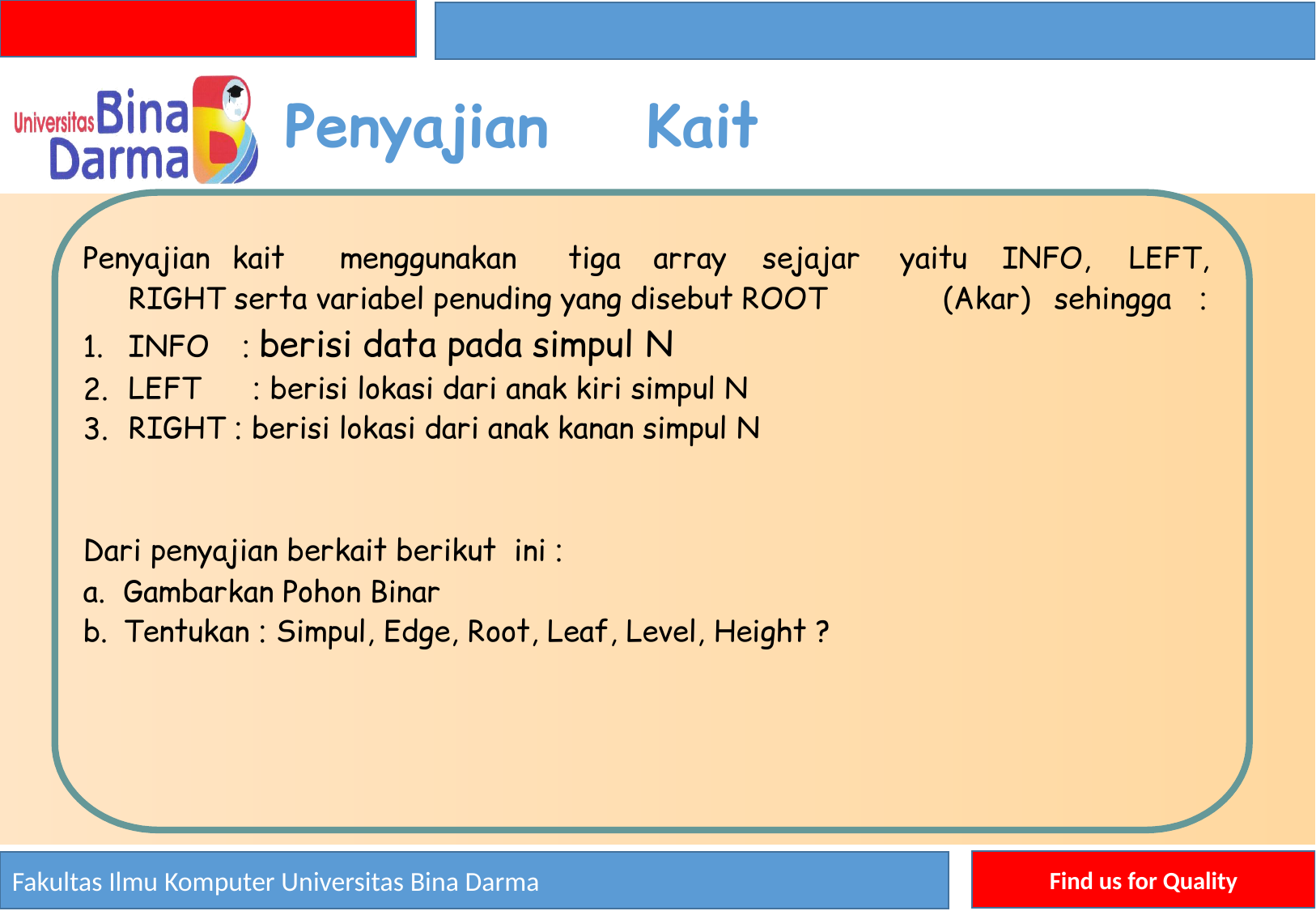

Penyajian
Kait

Penyajian  kait
menggunakan
tiga
array
sejajar
yaitu
INFO,
LEFT,
RIGHT serta variabel penuding yang disebut ROOT
(Akar)
sehingga
:
: berisi data pada simpul N
: berisi lokasi dari anak kiri simpul N
1.
2.
3.
INFO
LEFT
RIGHT : berisi lokasi dari anak kanan simpul N
Dari penyajian berkait berikut ini :
a. Gambarkan Pohon Binar
b. Tentukan : Simpul, Edge, Root, Leaf, Level, Height ?